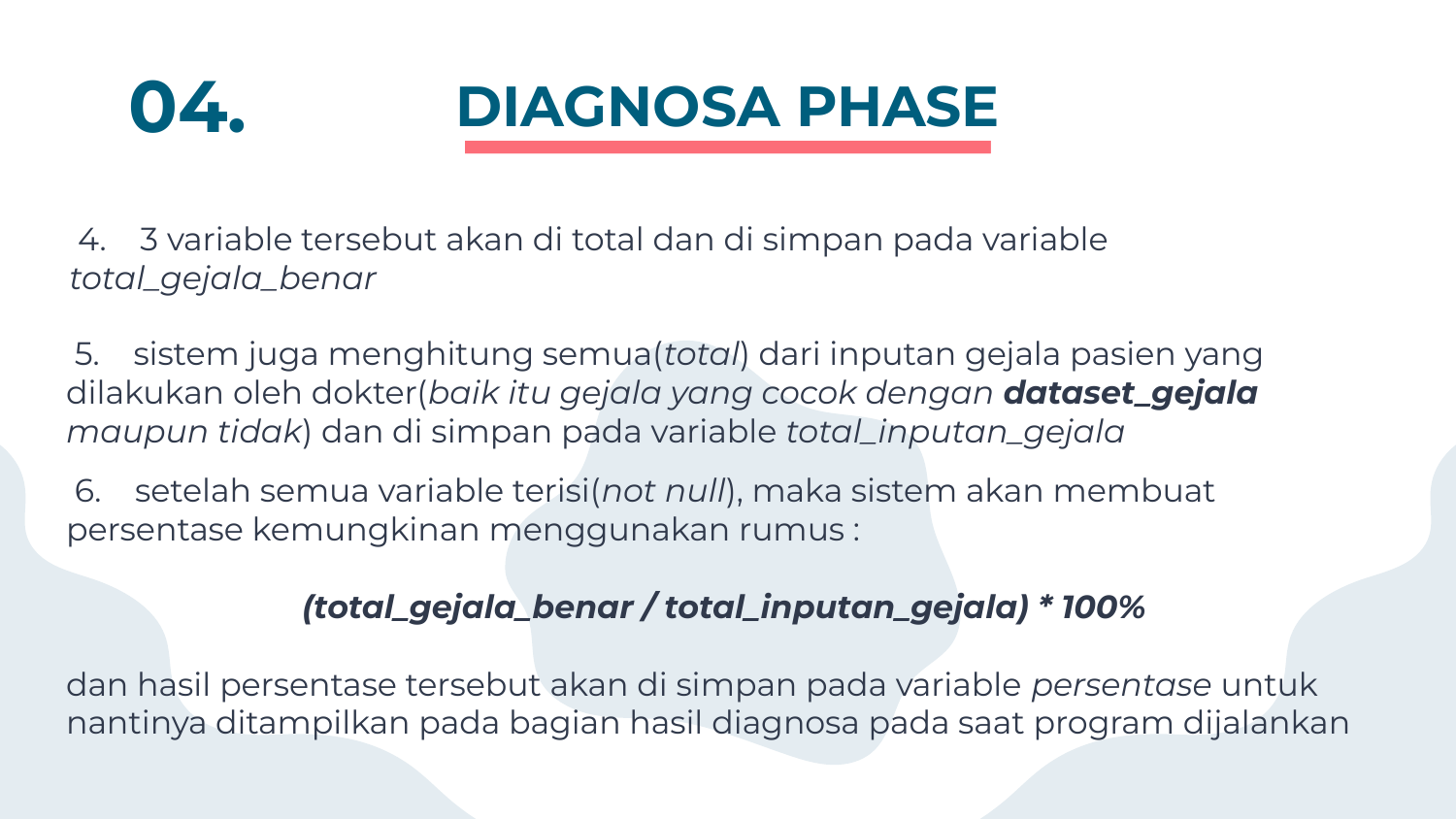

# DIAGNOSA PHASE
04.
 4.    3 variable tersebut akan di total dan di simpan pada variable              total_gejala_benar
 5.    sistem juga menghitung semua(total) dari inputan gejala pasien yang dilakukan oleh dokter(baik itu gejala yang cocok dengan dataset_gejala maupun tidak) dan di simpan pada variable total_inputan_gejala
 6.    setelah semua variable terisi(not null), maka sistem akan membuat persentase kemungkinan menggunakan rumus :

(total_gejala_benar / total_inputan_gejala) * 100%

dan hasil persentase tersebut akan di simpan pada variable persentase untuk nantinya ditampilkan pada bagian hasil diagnosa pada saat program dijalankan